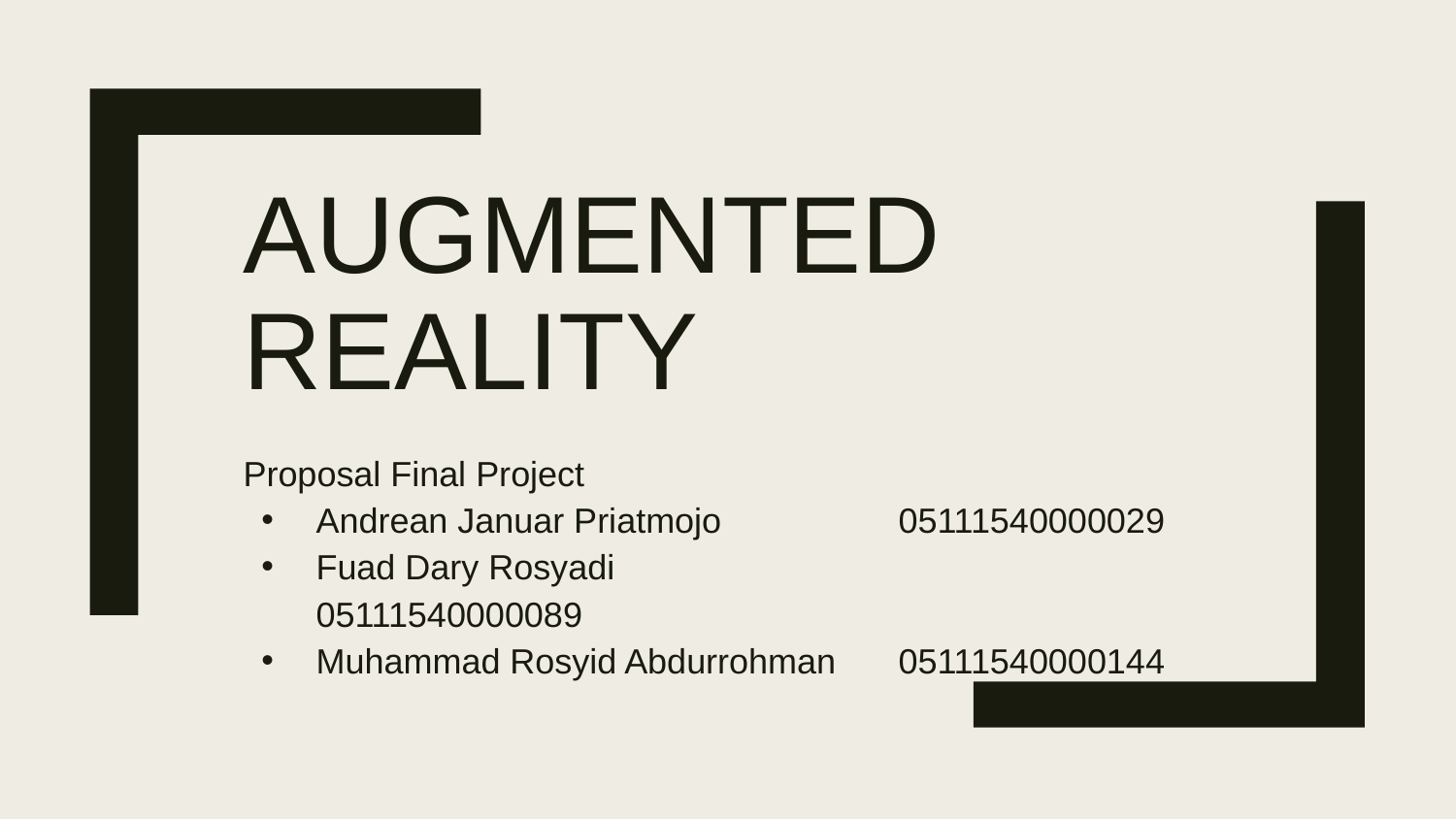

# AUGMENTED REALITY
Proposal Final Project
Andrean Januar Priatmojo		05111540000029
Fuad Dary Rosyadi			05111540000089
Muhammad Rosyid Abdurrohman	05111540000144